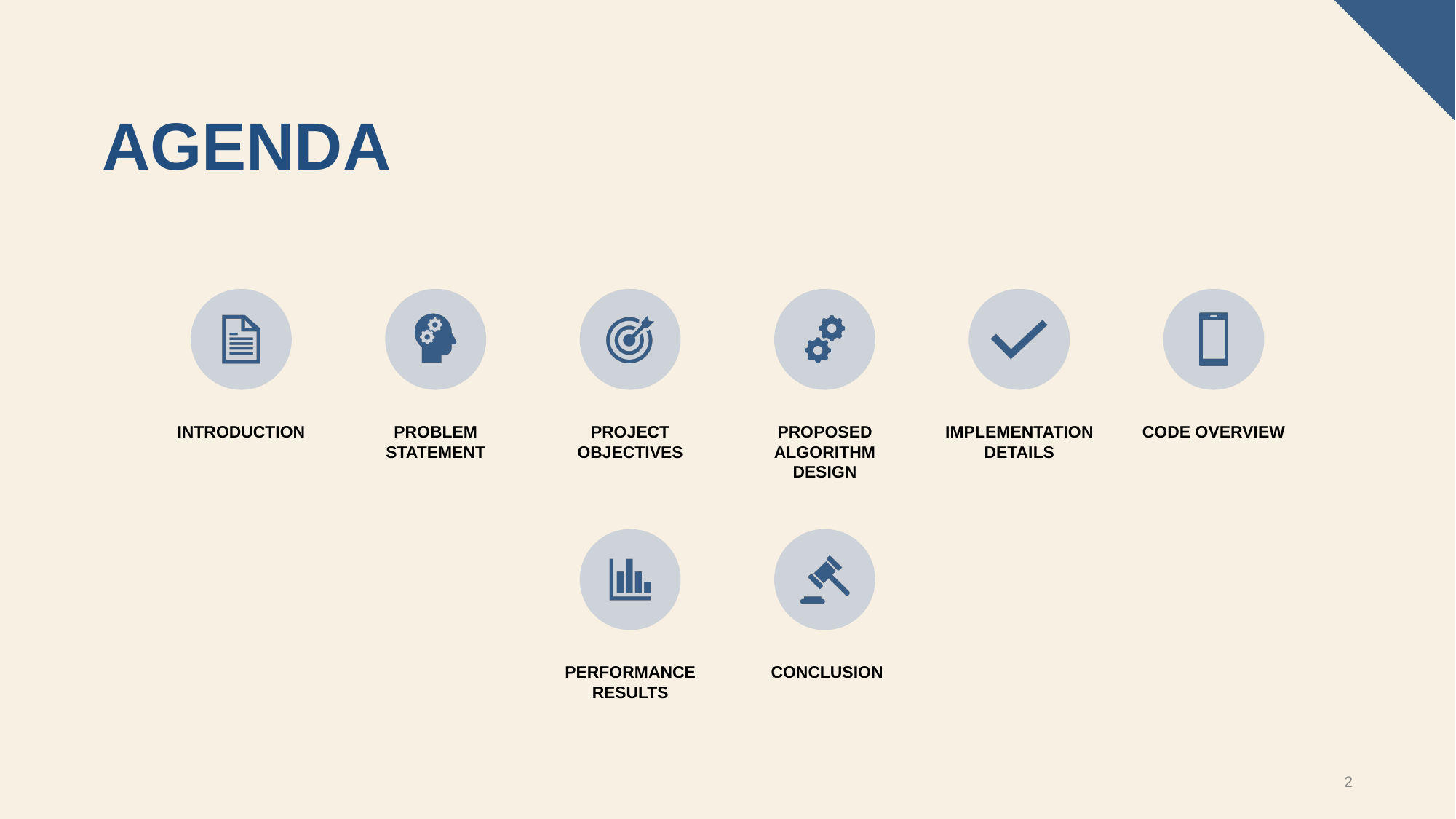

# Agenda
Introduction
Problem Statement
Project Objectives
Proposed Algorithm Design
Implementation Details
Code Overview
Performance Results
 Conclusion
2